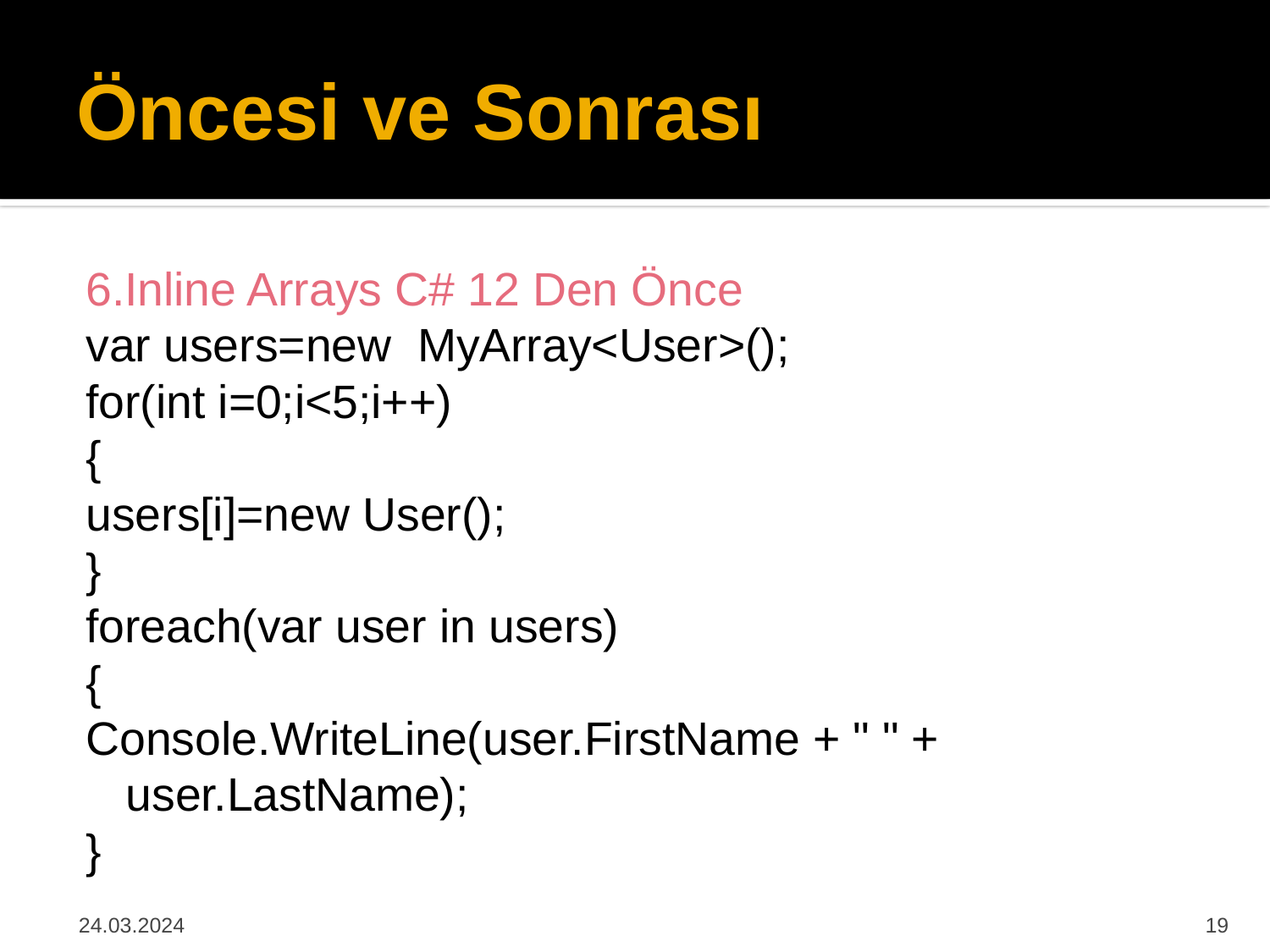

# Öncesi ve Sonrası
6.Inline Arrays C# 12 Den Önce
var users=new  MyArray<User>();
for(int i=0;i<5;i++)
{
users[i]=new User();
}
foreach(var user in users)
{
Console.WriteLine(user.FirstName + " " + user.LastName);
}
24.03.2024
19